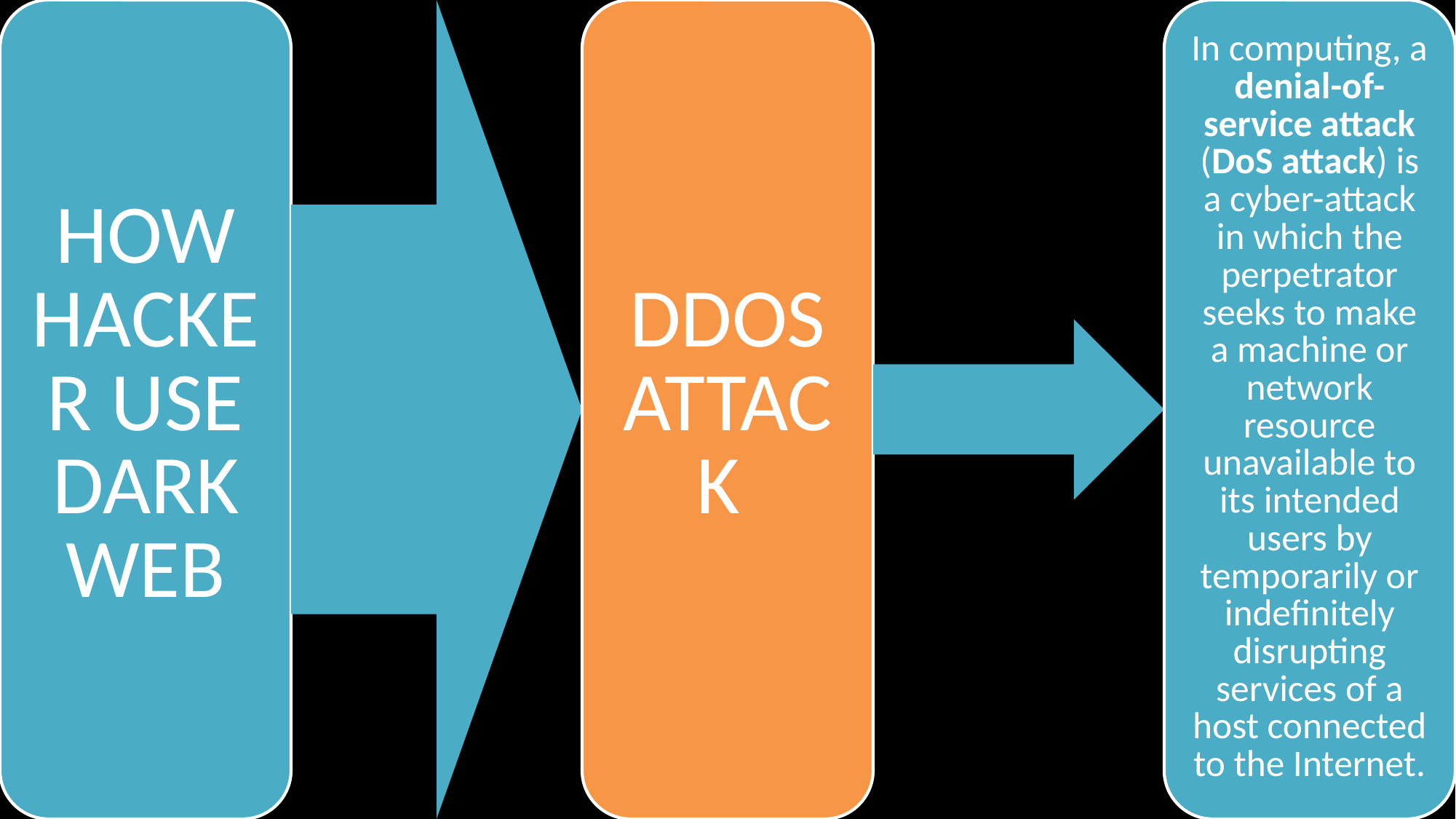

HOW HACKER USE DARKWEB
DDOS ATTACK
In computing, a denial-of-service attack (DoS attack) is a cyber-attack in which the perpetrator seeks to make a machine or network resource unavailable to its intended users by temporarily or indefinitely disrupting services of a host connected to the Internet.